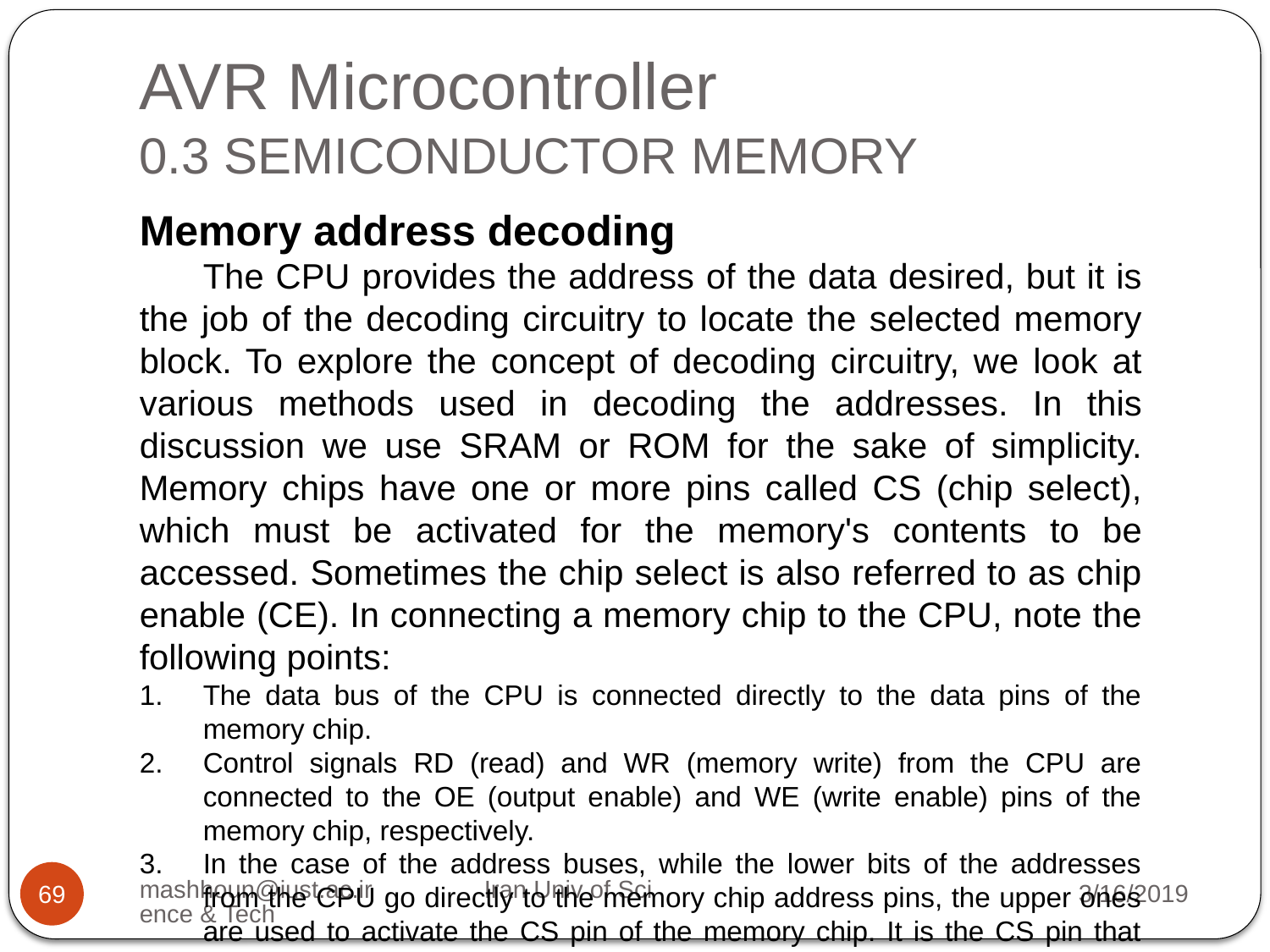

# AVR Microcontroller 0.3 SEMICONDUCTOR MEMORY
Memory address decoding
The CPU provides the address of the data desired, but it is the job of the decoding circuitry to locate the selected memory block. To explore the concept of decoding circuitry, we look at various methods used in decoding the addresses. In this discussion we use SRAM or ROM for the sake of simplicity. Memory chips have one or more pins called CS (chip select), which must be activated for the memory's contents to be accessed. Sometimes the chip select is also referred to as chip enable (CE). In connecting a memory chip to the CPU, note the following points:
The data bus of the CPU is connected directly to the data pins of the memory chip.
Control signals RD (read) and WR (memory write) from the CPU are connected to the OE (output enable) and WE (write enable) pins of the memory chip, respectively.
In the case of the address buses, while the lower bits of the addresses from the CPU go directly to the memory chip address pins, the upper ones are used to activate the CS pin of the memory chip. It is the CS pin that along with RD/WR allows the flow of data in or out of the memory chip. No data can be written into or read from the memory chip unless CS is activated.
mashhoun@iust.ac.ir                Iran Univ of Science & Tech
3/16/2019
69